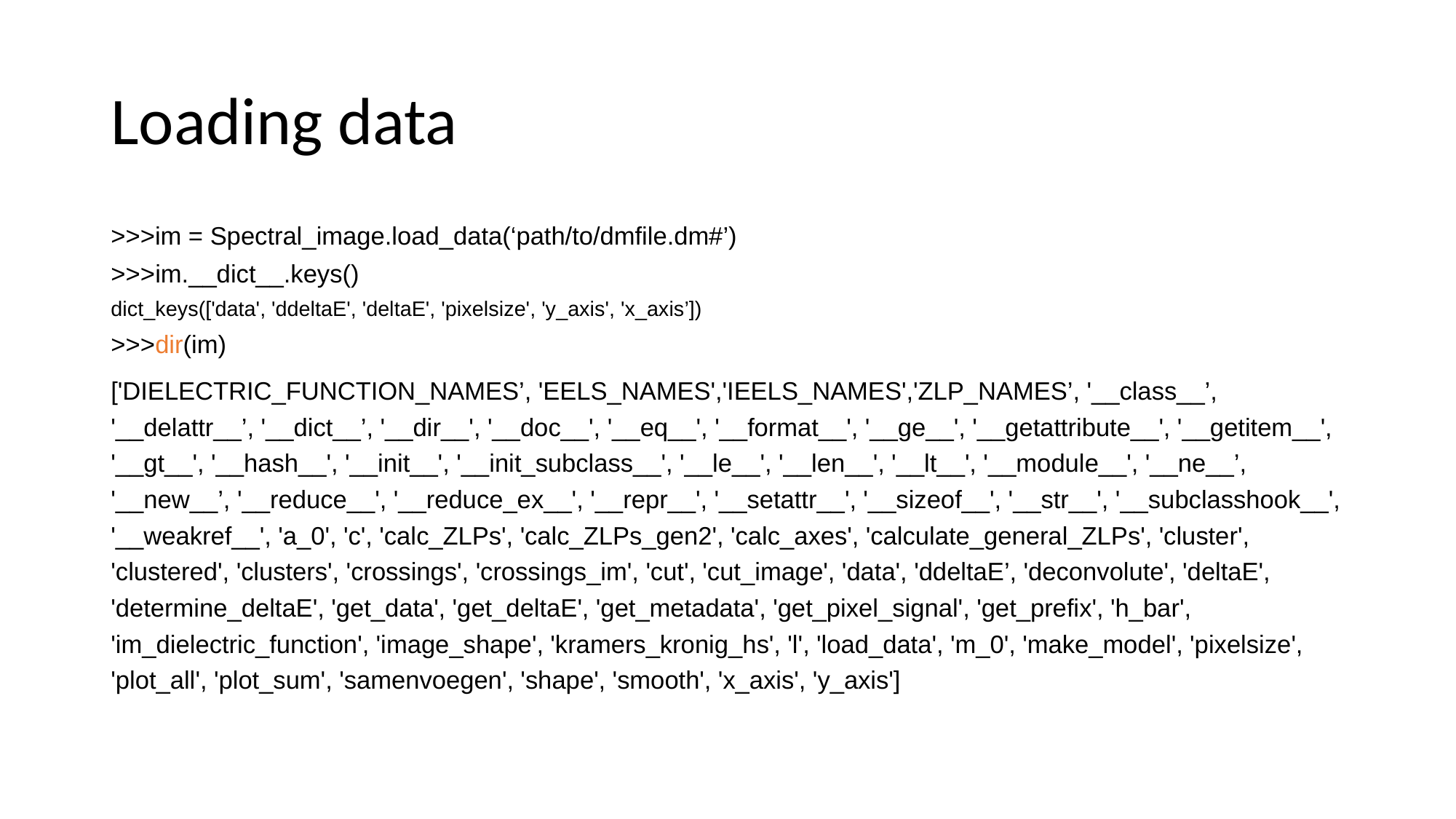

# Loading data
>>>im = Spectral_image.load_data(‘path/to/dmfile.dm#’)
>>>﻿im.__dict__.keys()
dict_keys(['data', 'ddeltaE', 'deltaE', 'pixelsize', 'y_axis', 'x_axis’])
>>>dir(im)
﻿['DIELECTRIC_FUNCTION_NAMES’, 'EELS_NAMES','IEELS_NAMES','ZLP_NAMES’, '__class__’, '__delattr__’, '__dict__’, '__dir__', '__doc__', '__eq__', '__format__', '__ge__', '__getattribute__', '__getitem__', '__gt__', '__hash__', '__init__', '__init_subclass__', '__le__', '__len__', '__lt__', '__module__', '__ne__’, '__new__’, '__reduce__', '__reduce_ex__', '__repr__', '__setattr__', '__sizeof__', '__str__', '__subclasshook__', '__weakref__', 'a_0', 'c', 'calc_ZLPs', 'calc_ZLPs_gen2', 'calc_axes', 'calculate_general_ZLPs', 'cluster', 'clustered', 'clusters', 'crossings', 'crossings_im', 'cut', 'cut_image', 'data', 'ddeltaE’, 'deconvolute', 'deltaE', 'determine_deltaE', 'get_data', 'get_deltaE', 'get_metadata', 'get_pixel_signal', 'get_prefix', 'h_bar', 'im_dielectric_function', 'image_shape', 'kramers_kronig_hs', 'l', 'load_data', 'm_0', 'make_model', 'pixelsize', 'plot_all', 'plot_sum', 'samenvoegen', 'shape', 'smooth', 'x_axis', 'y_axis']